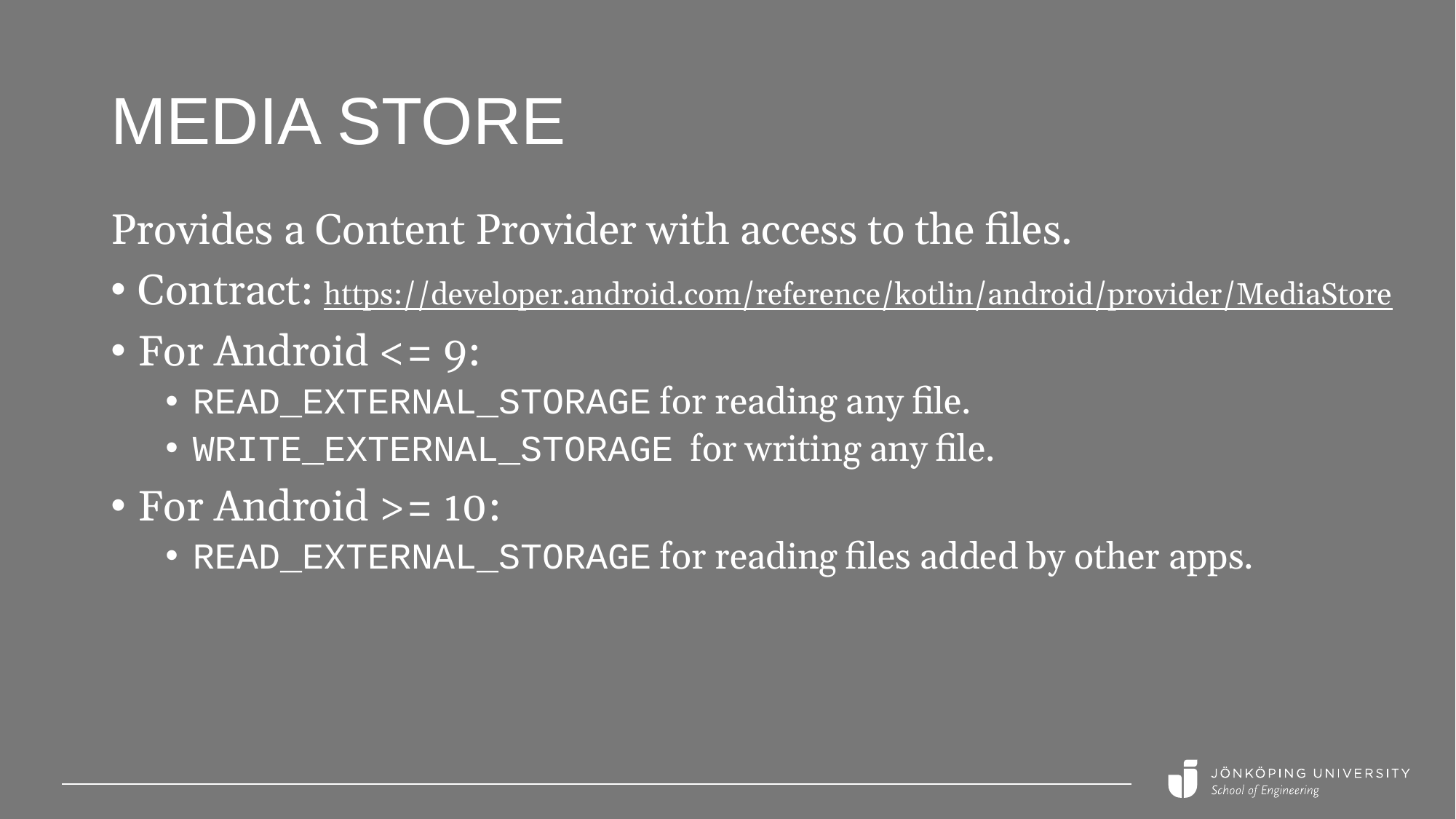

# Media store
Provides a Content Provider with access to the files.
Contract: https://developer.android.com/reference/kotlin/android/provider/MediaStore
For Android <= 9:
READ_EXTERNAL_STORAGE for reading any file.
WRITE_EXTERNAL_STORAGE  for writing any file.
For Android >= 10:
READ_EXTERNAL_STORAGE for reading files added by other apps.